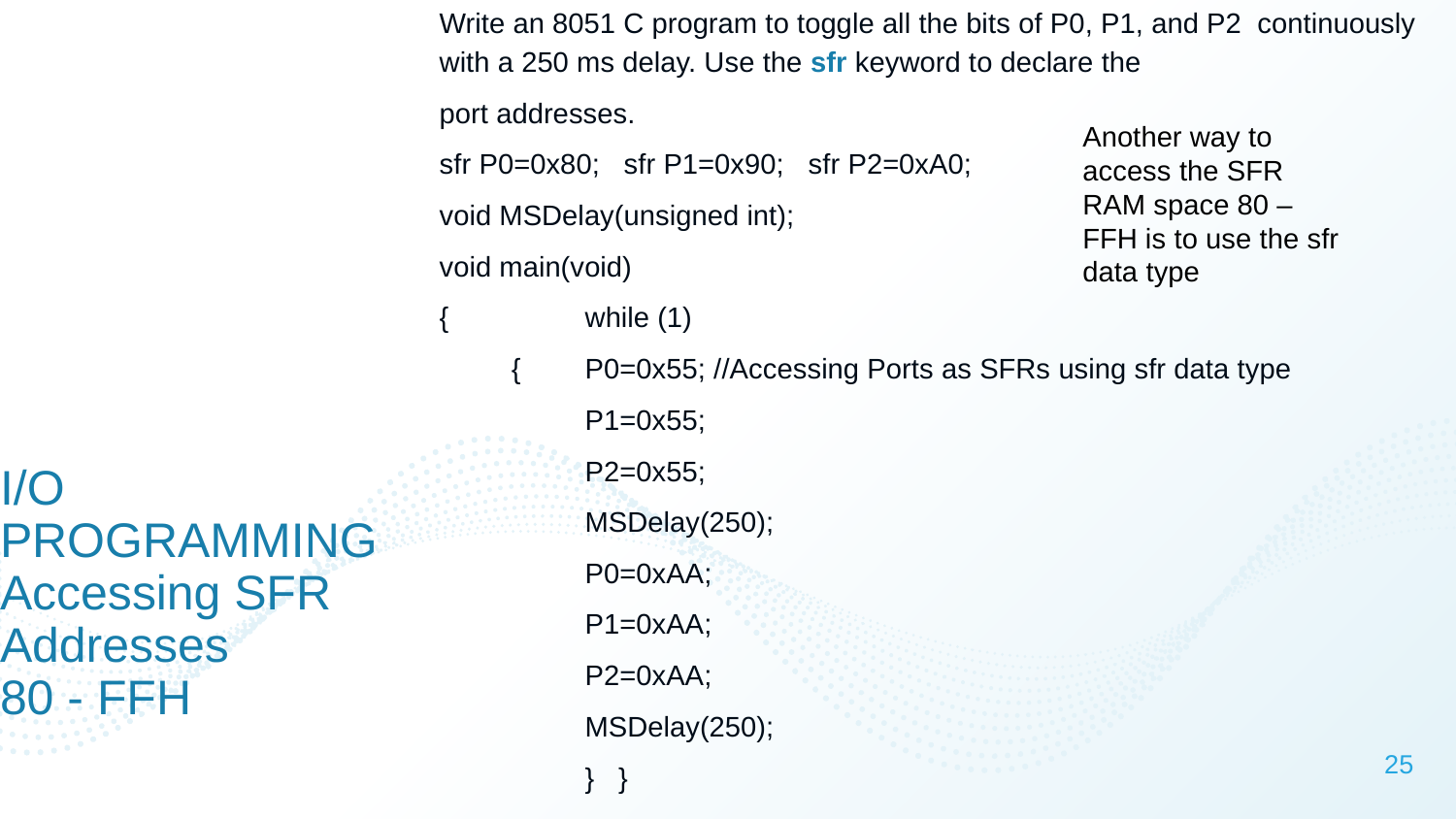

Write an 8051 C program to toggle all the bits of P0, P1, and P2  continuously with a 250 ms delay. Use the sfr keyword to declare the
port addresses.
sfr P0=0x80;   sfr P1=0x90;   sfr P2=0xA0;
void MSDelay(unsigned int);
void main(void)
{ 	while (1)
         {  	P0=0x55; //Accessing Ports as SFRs using sfr data type
	P1=0x55;
	P2=0x55;
	MSDelay(250);
	P0=0xAA;
	P1=0xAA;
	P2=0xAA;
	MSDelay(250);
	}   }
# I/O PROGRAMMING Accessing SFR Addresses 80 - FFH
Another way to access the SFR RAM space 80 – FFH is to use the sfr data type
25